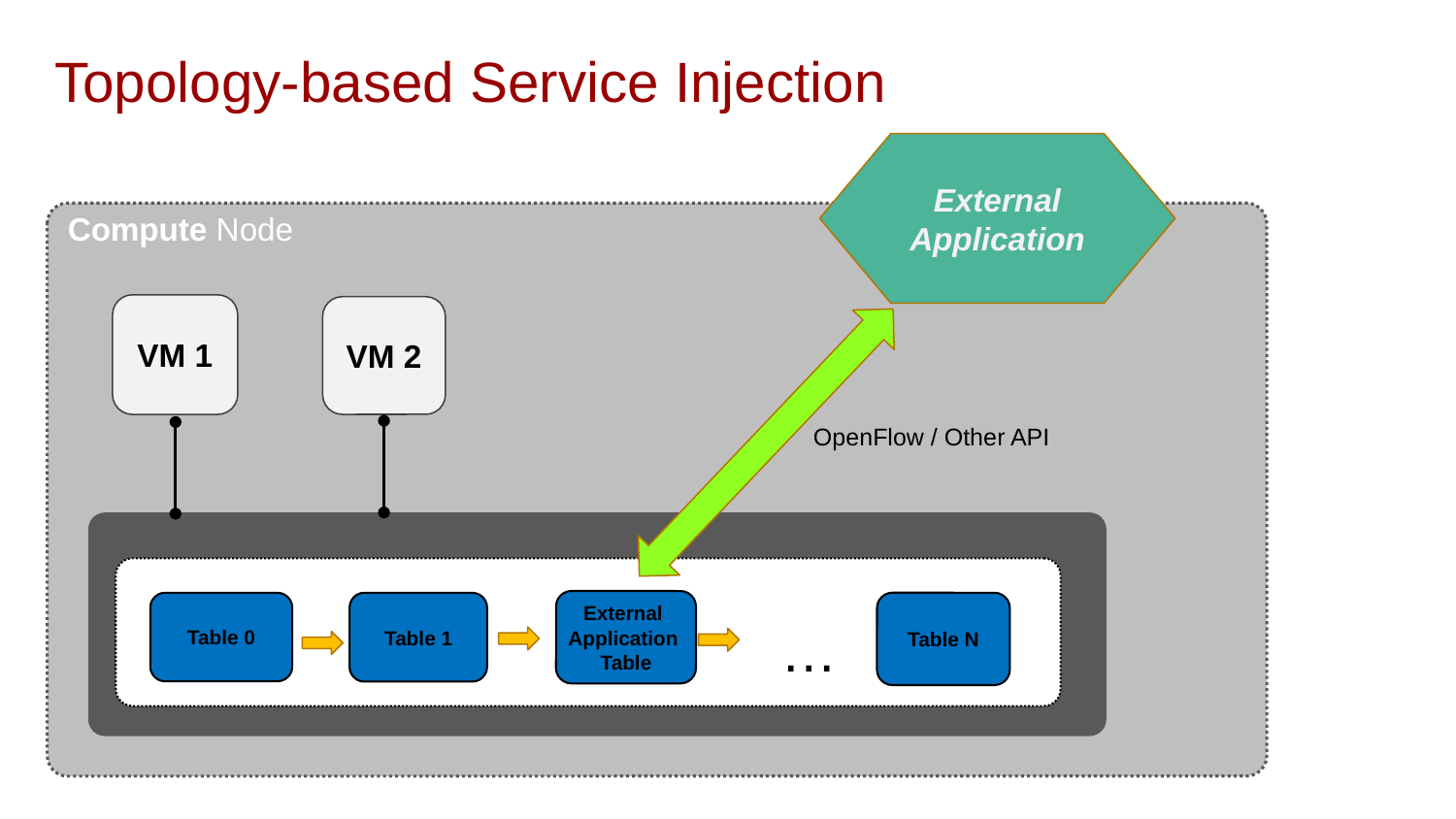

# Topology-based Service Injection
External Application

Compute Node
VM 1
VM 2

OpenFlow / Other API

External
Application
Table
Table 0
Table 1
Table N
…